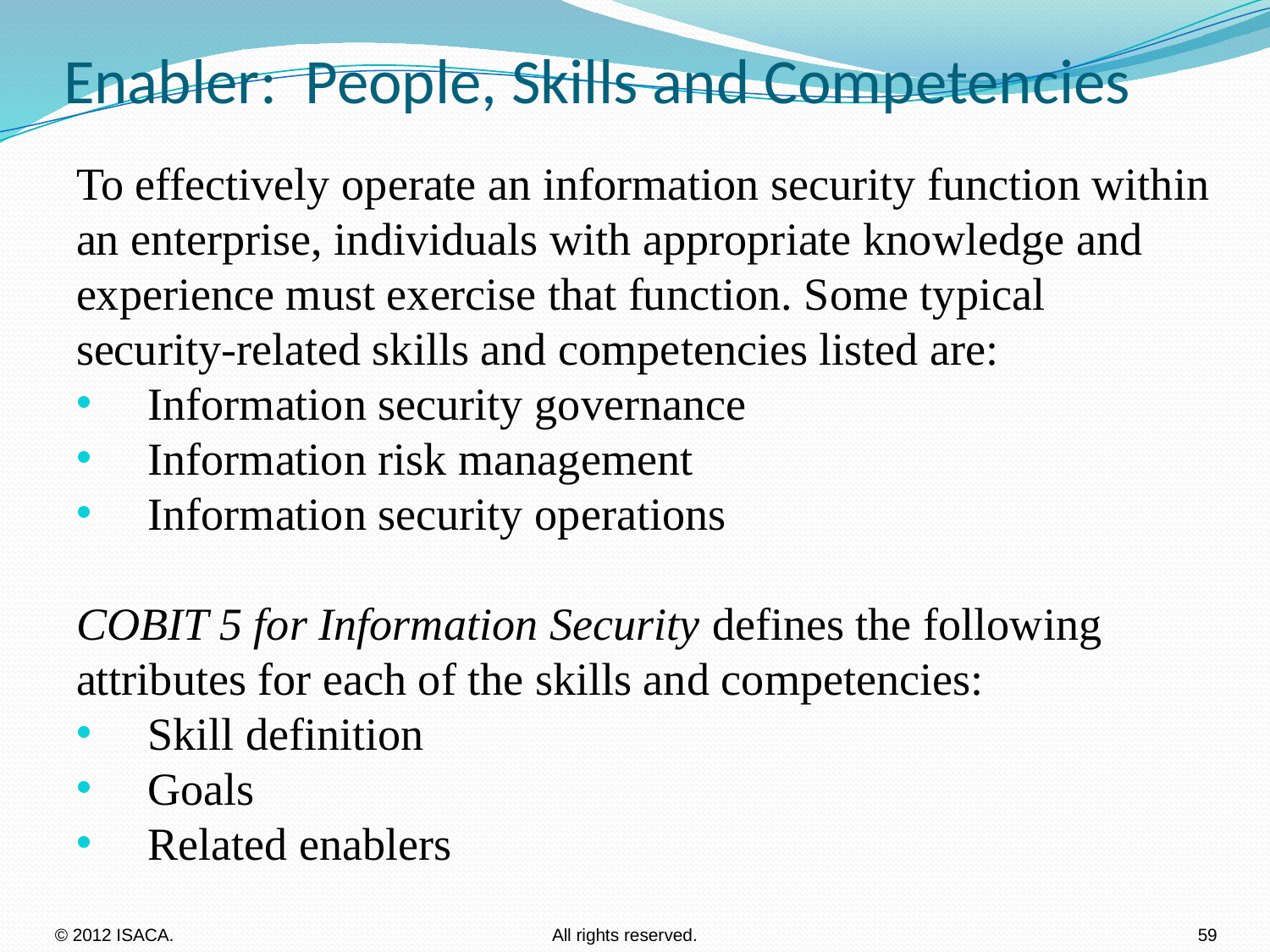

# Enabler:  People, Skills and Competencies
To effectively operate an information security function within an enterprise, individuals with appropriate knowledge and experience must exercise that function. Some typical security-related skills and competencies listed are:
Information security governance
Information risk management
Information security operations

COBIT 5 for Information Security defines the following attributes for each of the skills and competencies:
Skill definition
Goals
Related enablers

© 2012 ISACA.	   All rights reserved.				59